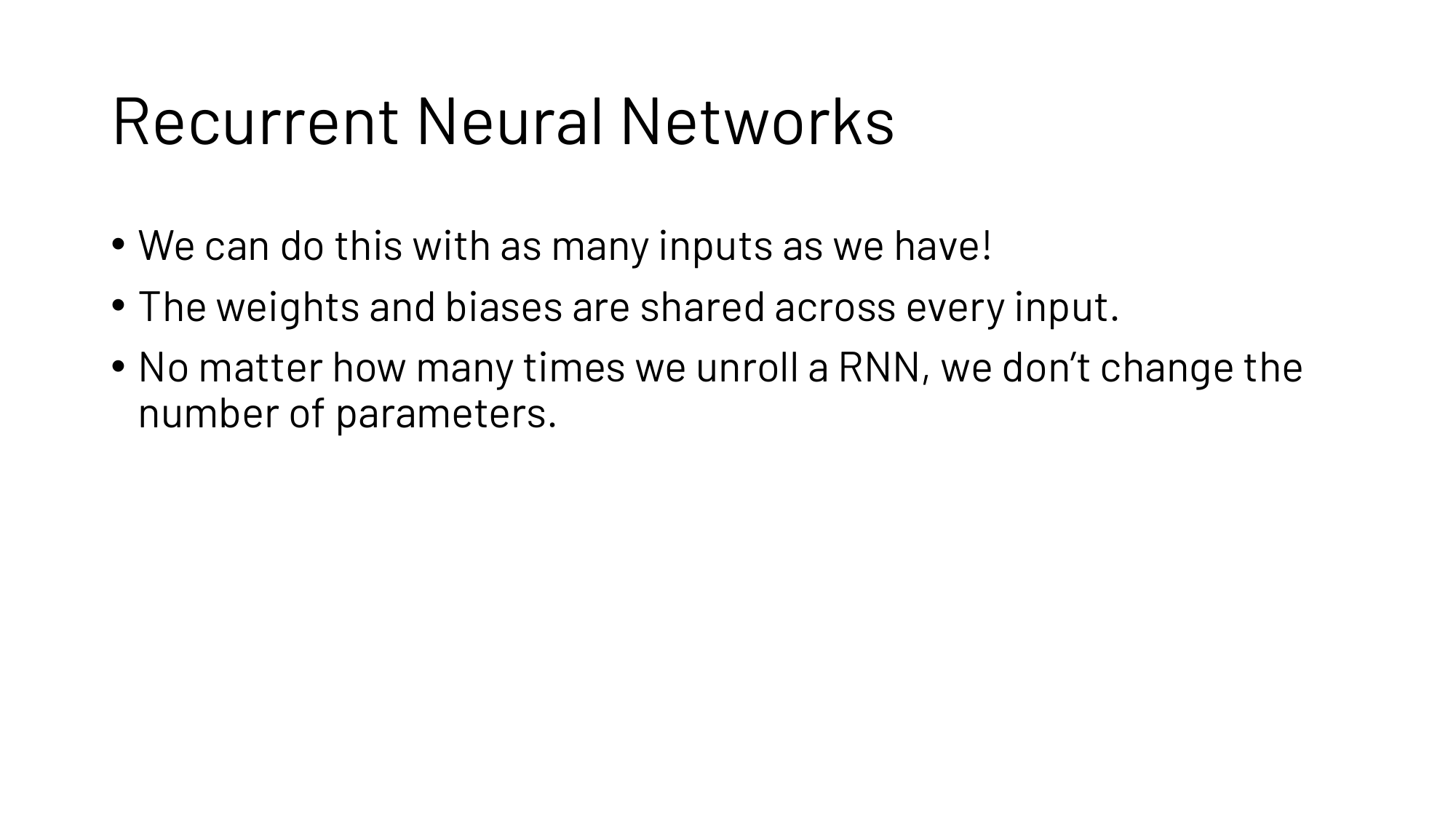

# Recurrent Neural Networks
We can do this with as many inputs as we have!
The weights and biases are shared across every input.
No matter how many times we unroll a RNN, we don’t change the number of parameters.